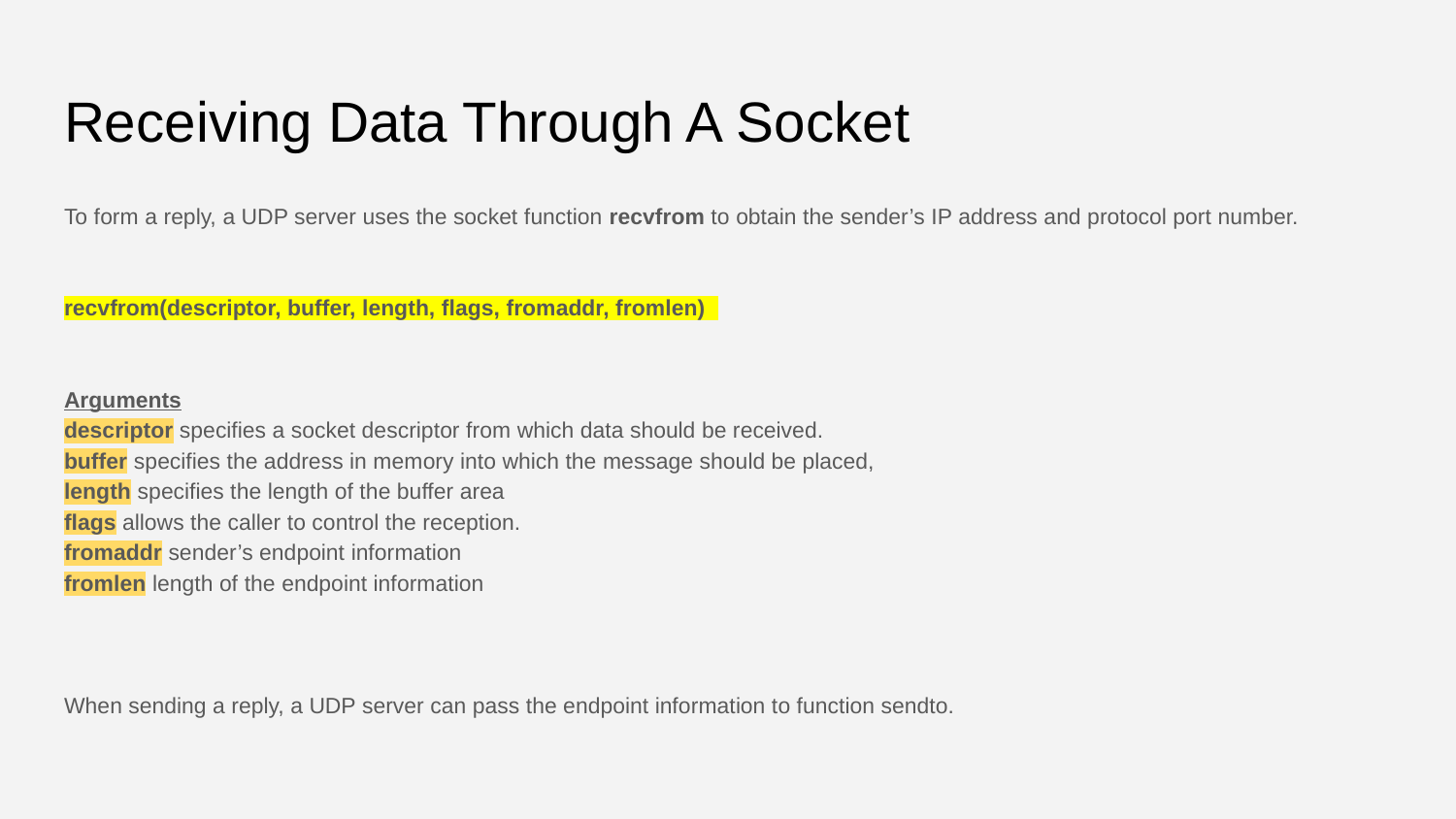

# Receiving Data Through A Socket

To form a reply, a UDP server uses the socket function recvfrom to obtain the sender’s IP address and protocol port number.
recvfrom(descriptor, buffer, length, flags, fromaddr, fromlen)
Arguments
descriptor specifies a socket descriptor from which data should be received.
buffer specifies the address in memory into which the message should be placed,
length specifies the length of the buffer area
flags allows the caller to control the reception.
fromaddr sender’s endpoint information
fromlen length of the endpoint information
When sending a reply, a UDP server can pass the endpoint information to function sendto.